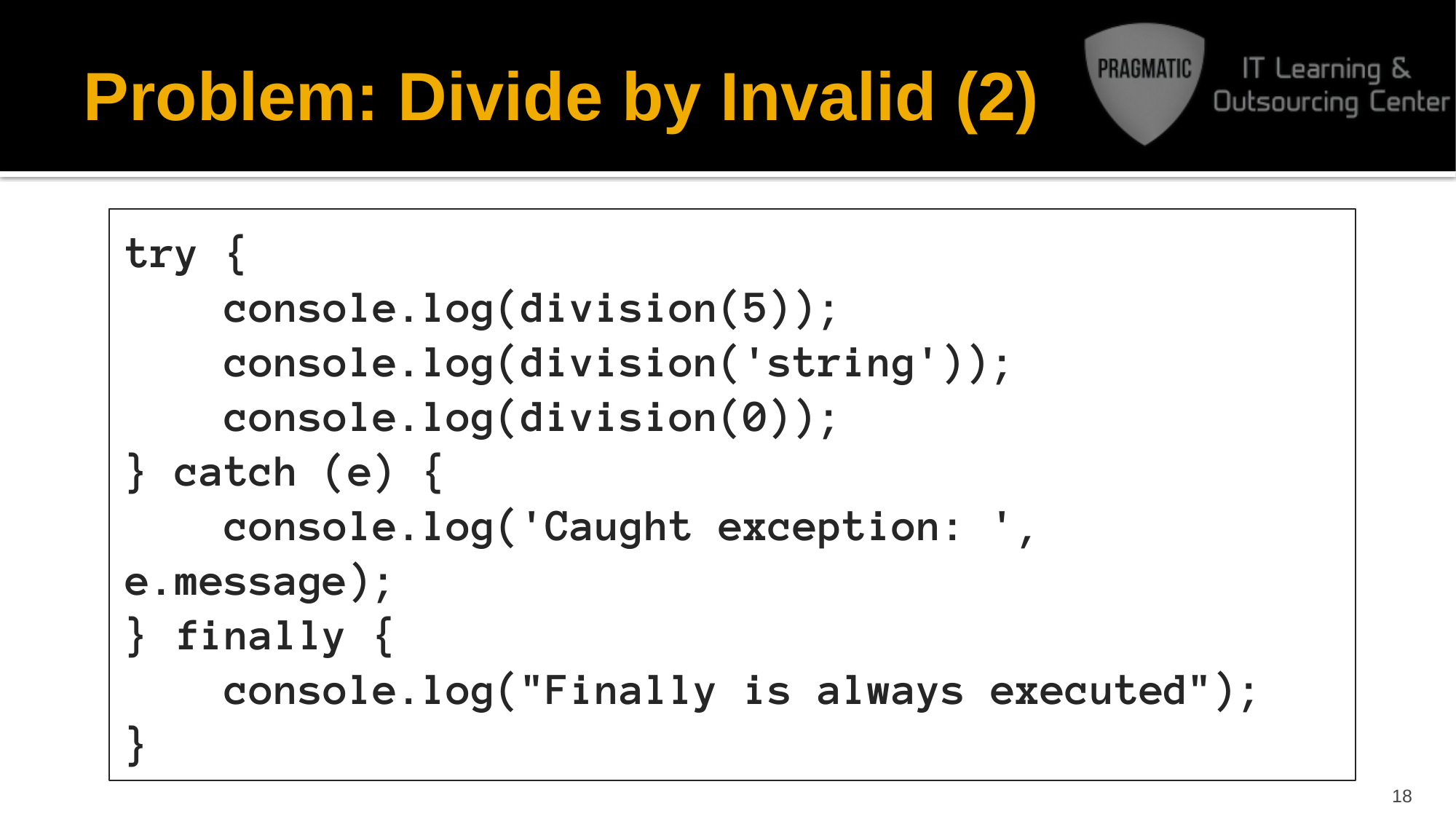

# Problem: Divide by Invalid (2)
try {
    console.log(division(5));
    console.log(division('string'));
    console.log(division(0));
} catch (e) {
    console.log('Caught exception: ',  e.message);
} finally {
    console.log("Finally is always executed");
}
18